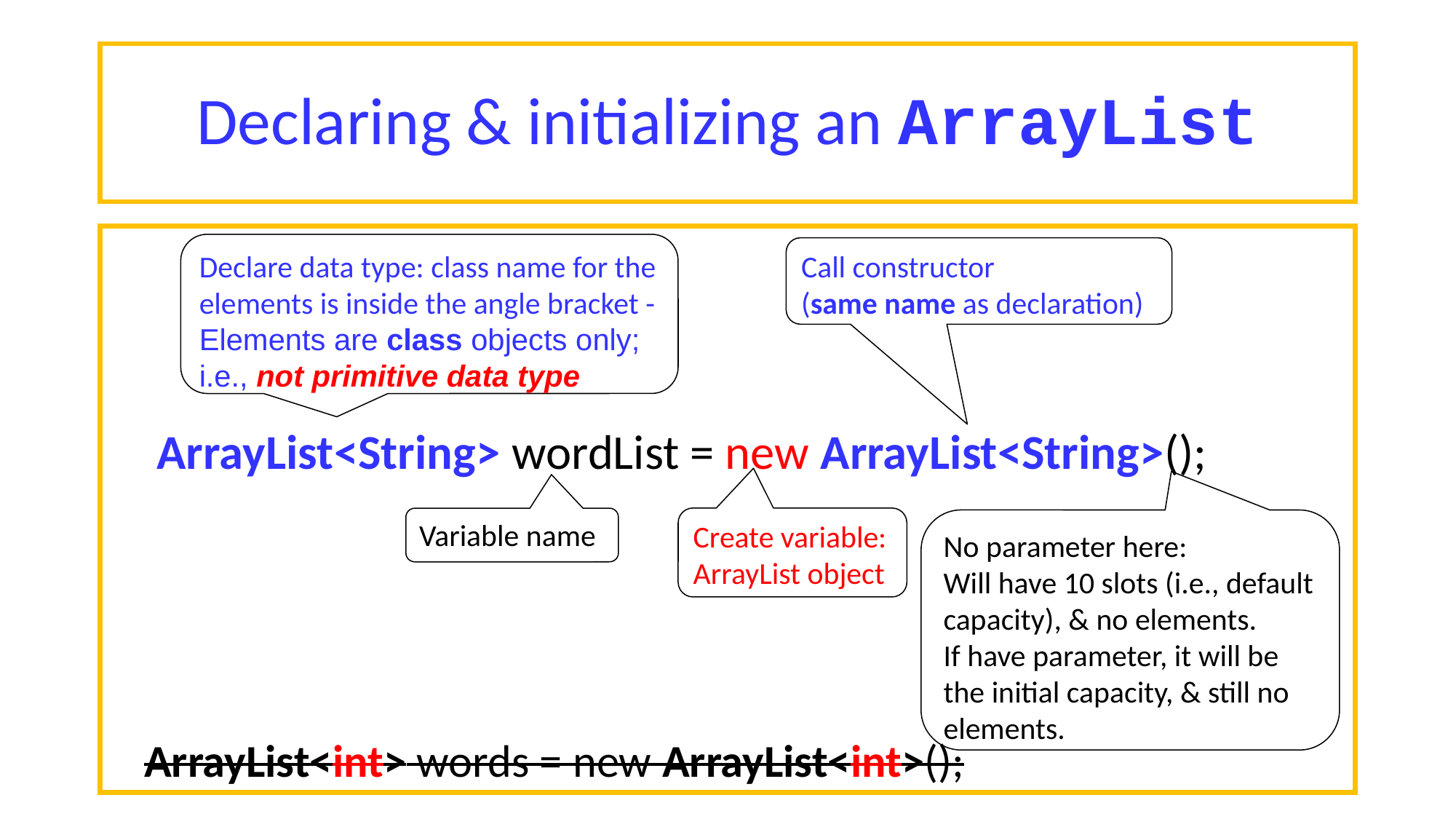

# Declaring & initializing an ArrayList

Declare data type: class name for the elements is inside the angle bracket -
Elements are class objects only; i.e., not primitive data type
Call constructor
(same name as declaration)
ArrayList<String> wordList = new ArrayList<String>();
Create variable:
ArrayList object
Variable name
No parameter here:
Will have 10 slots (i.e., default capacity), & no elements.
If have parameter, it will be the initial capacity, & still no elements.
ArrayList<int> words = new ArrayList<int>();